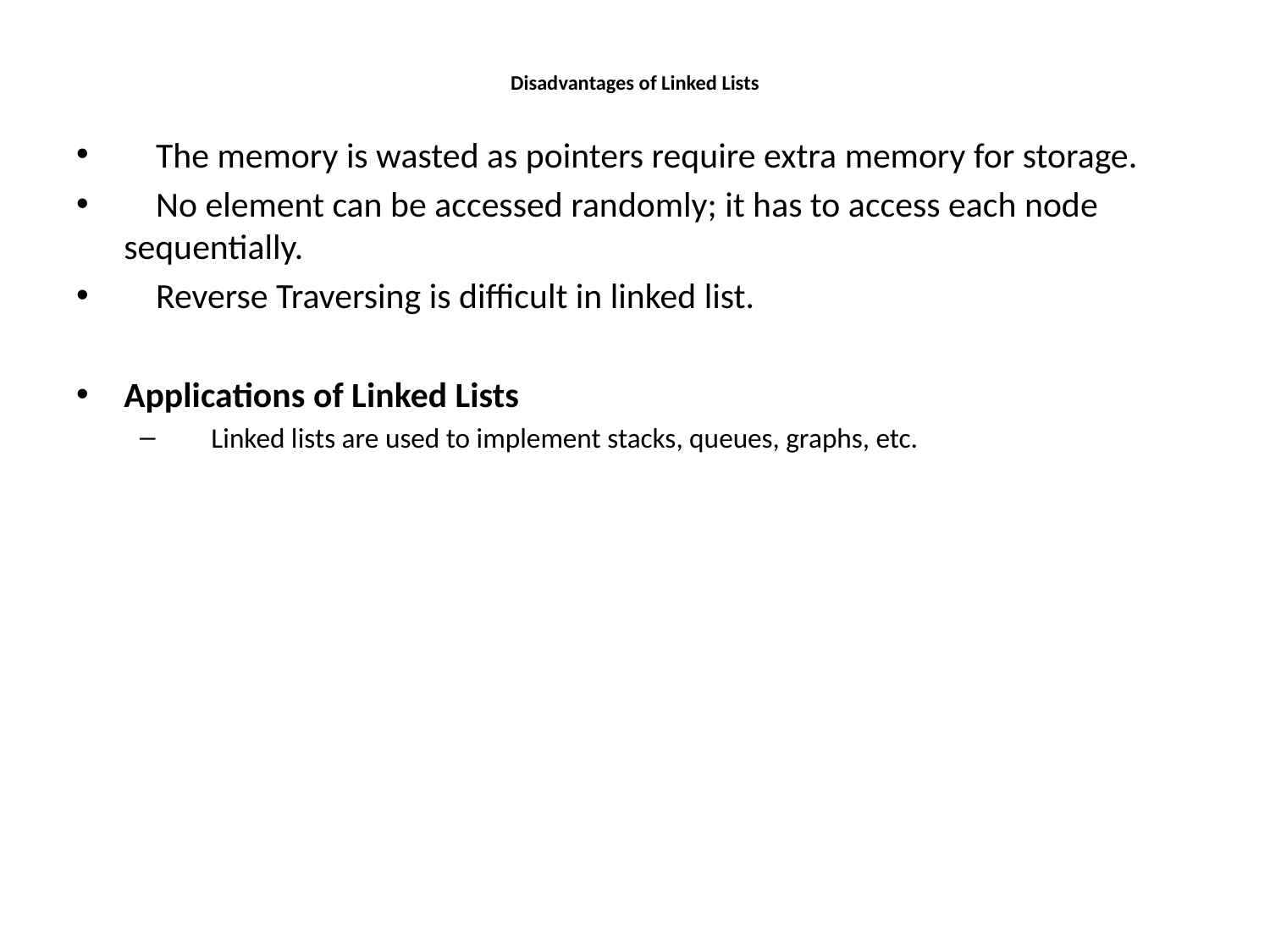

# Disadvantages of Linked Lists
    The memory is wasted as pointers require extra memory for storage.
    No element can be accessed randomly; it has to access each node sequentially.
    Reverse Traversing is difficult in linked list.

Applications of Linked Lists
     Linked lists are used to implement stacks, queues, graphs, etc.